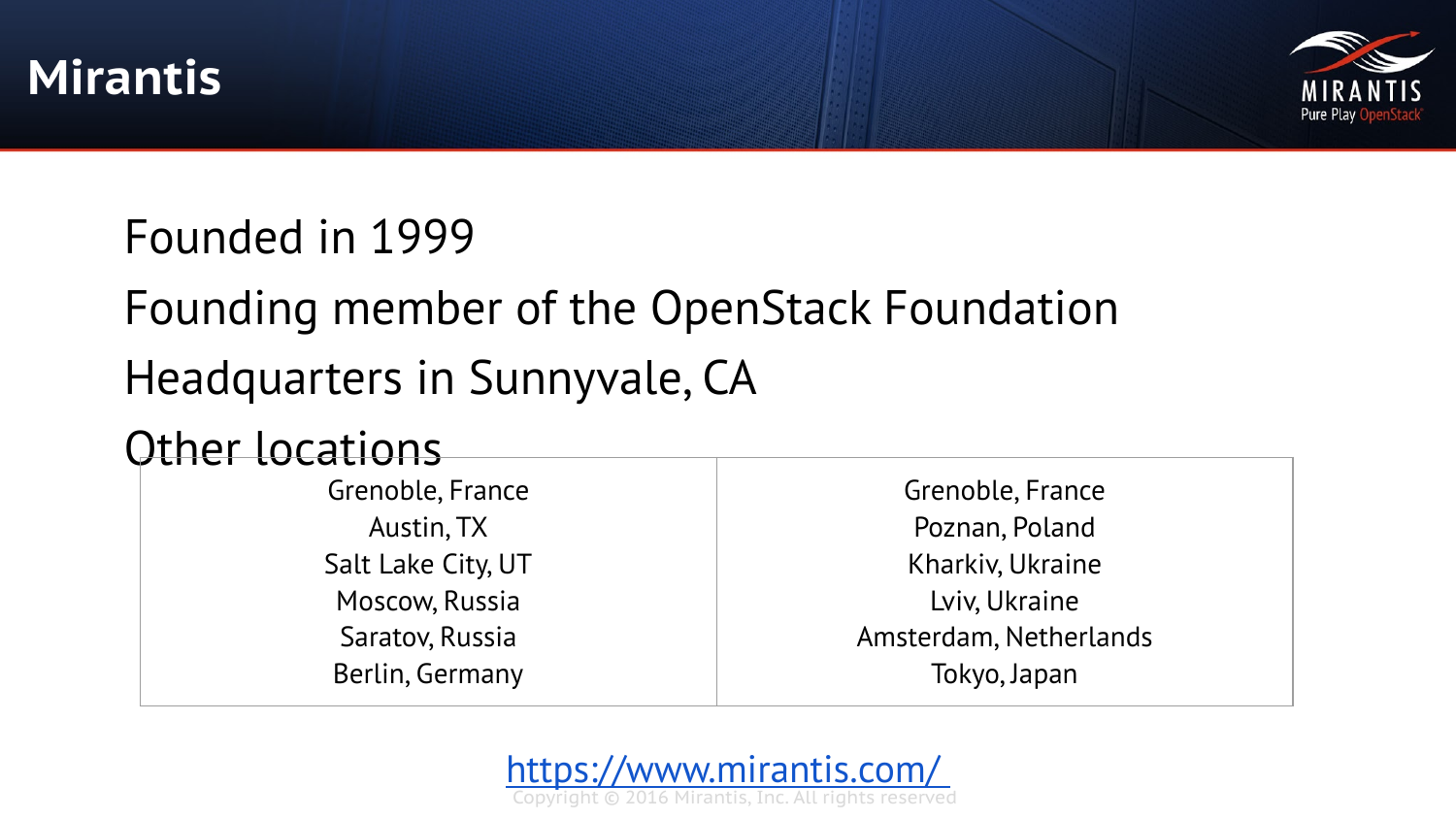

# Mirantis
Founded in 1999
Founding member of the OpenStack Foundation
Headquarters in Sunnyvale, CA
Other locations

https://www.mirantis.com/
| Grenoble, France Austin, TX Salt Lake City, UT Moscow, Russia Saratov, Russia Berlin, Germany | Grenoble, France Poznan, Poland Kharkiv, Ukraine Lviv, Ukraine Amsterdam, Netherlands Tokyo, Japan |
| --- | --- |